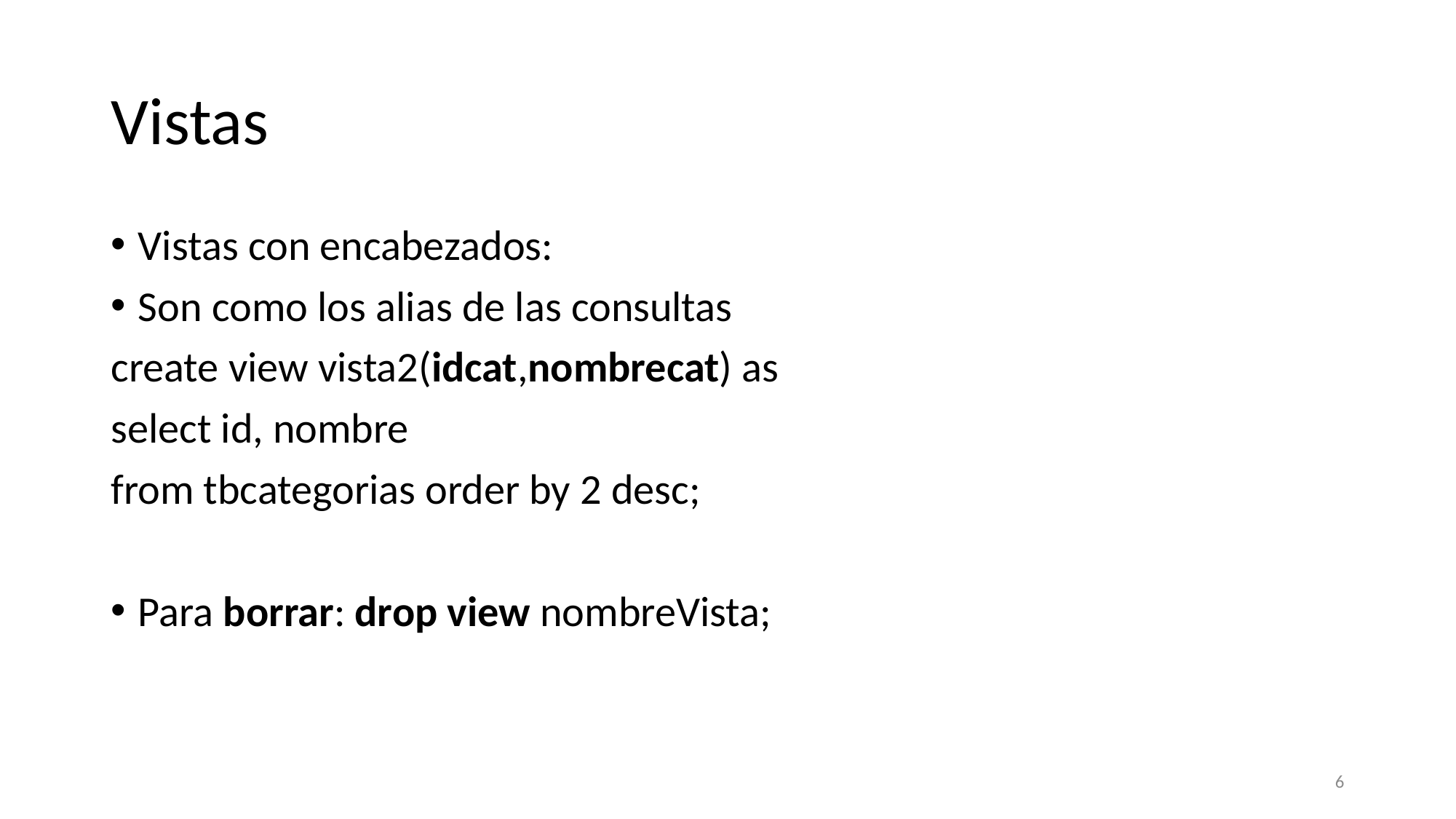

# Vistas
Vistas con encabezados:
Son como los alias de las consultas
create view vista2(idcat,nombrecat) as
select id, nombre
from tbcategorias order by 2 desc;

Para borrar: drop view nombreVista;

6